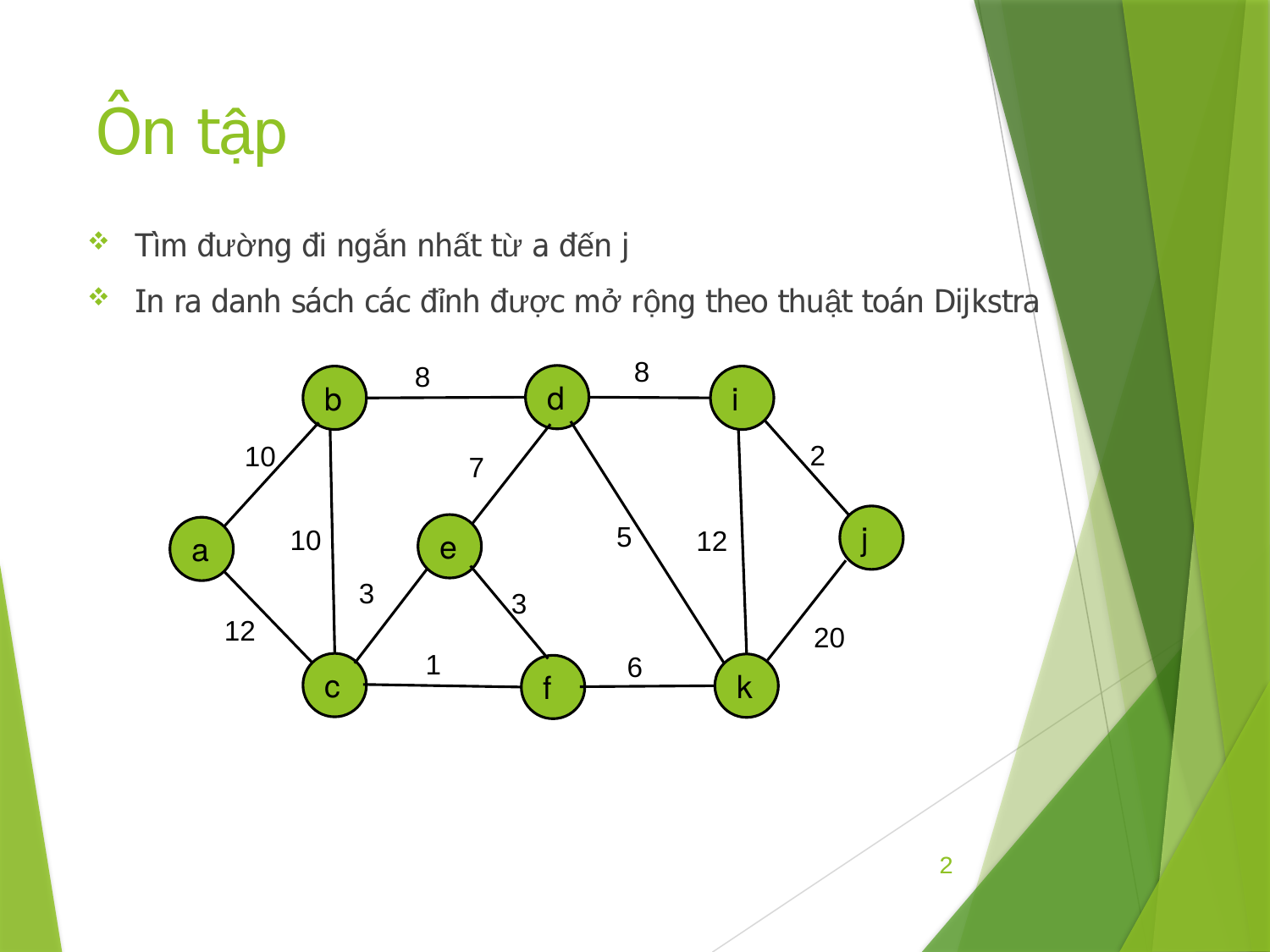

# Ôn tập
Tìm đường đi ngắn nhất từ a đến j
In ra danh sách các đỉnh được mở rộng theo thuật toán Dijkstra
8
8
d
b
i
2
10
7
j
5
e
10
12
a
3
3
12
20
1
6
c
k
f
2